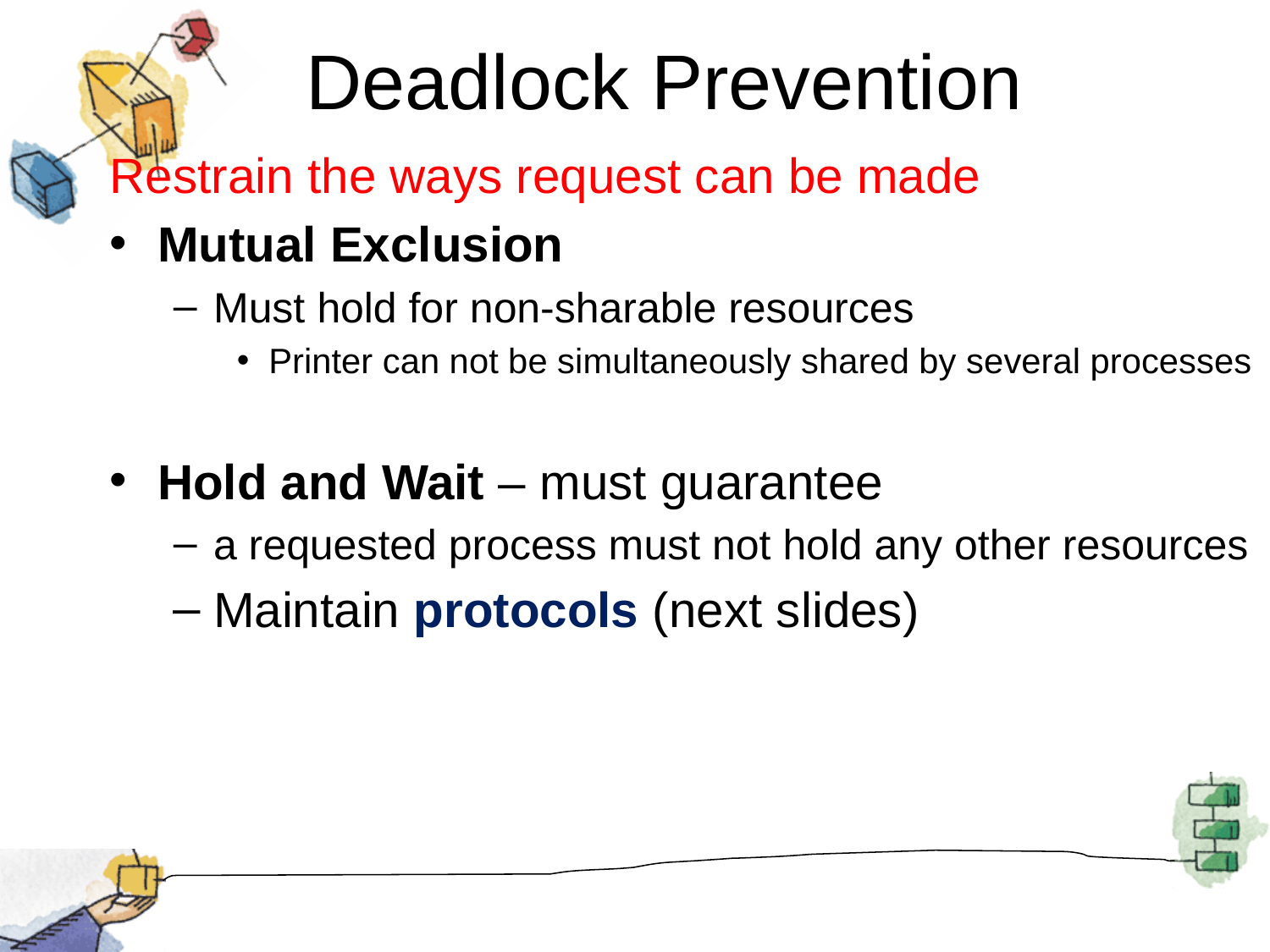

# Deadlock Prevention
Restrain the ways request can be made
Mutual Exclusion
Must hold for non-sharable resources
Printer can not be simultaneously shared by several processes

Hold and Wait – must guarantee
a requested process must not hold any other resources
Maintain protocols (next slides)